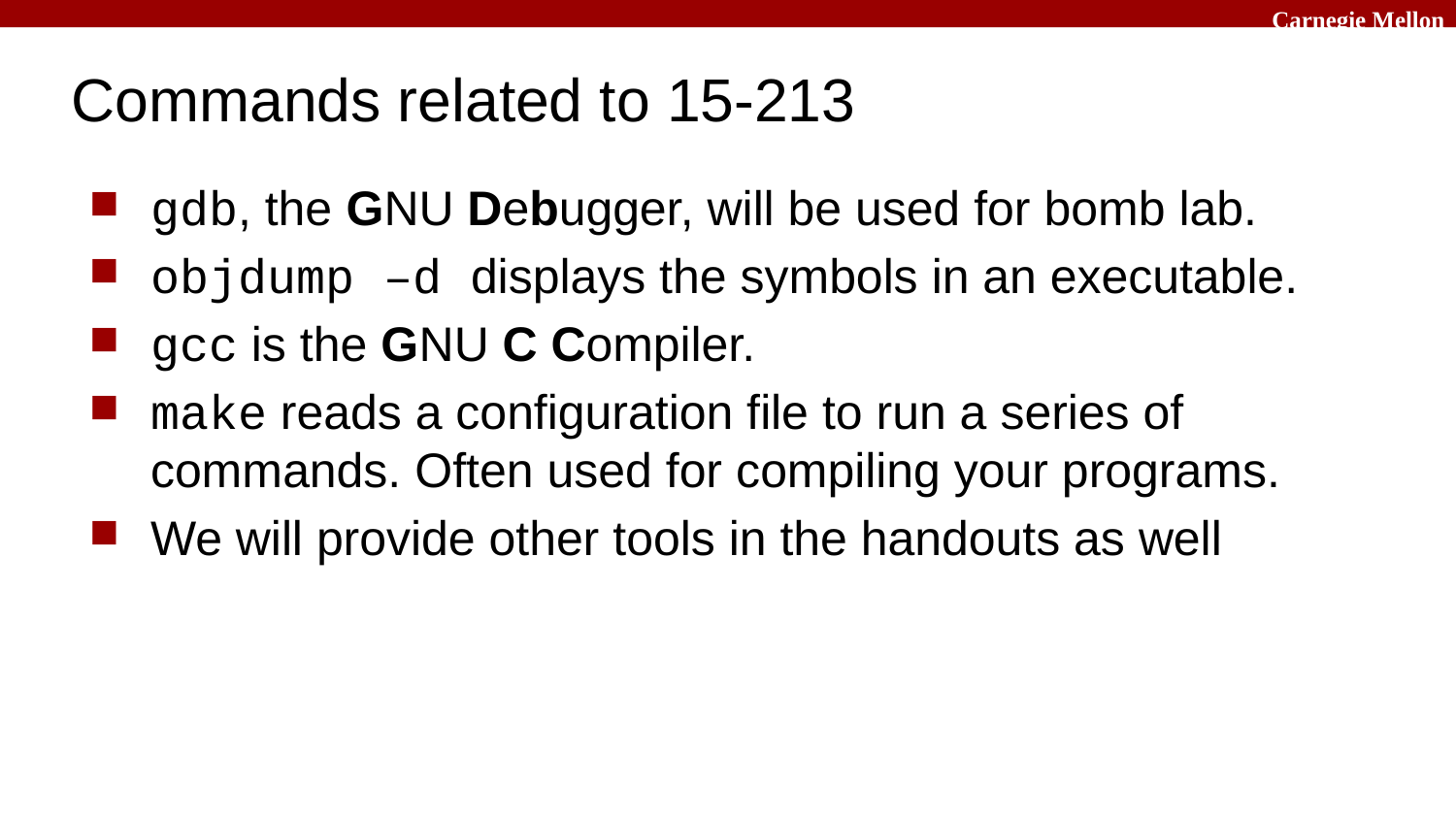

# Commands related to 15-213
gdb, the GNU Debugger, will be used for bomb lab.
objdump –d displays the symbols in an executable.
gcc is the GNU C Compiler.
make reads a configuration file to run a series of commands. Often used for compiling your programs.
We will provide other tools in the handouts as well